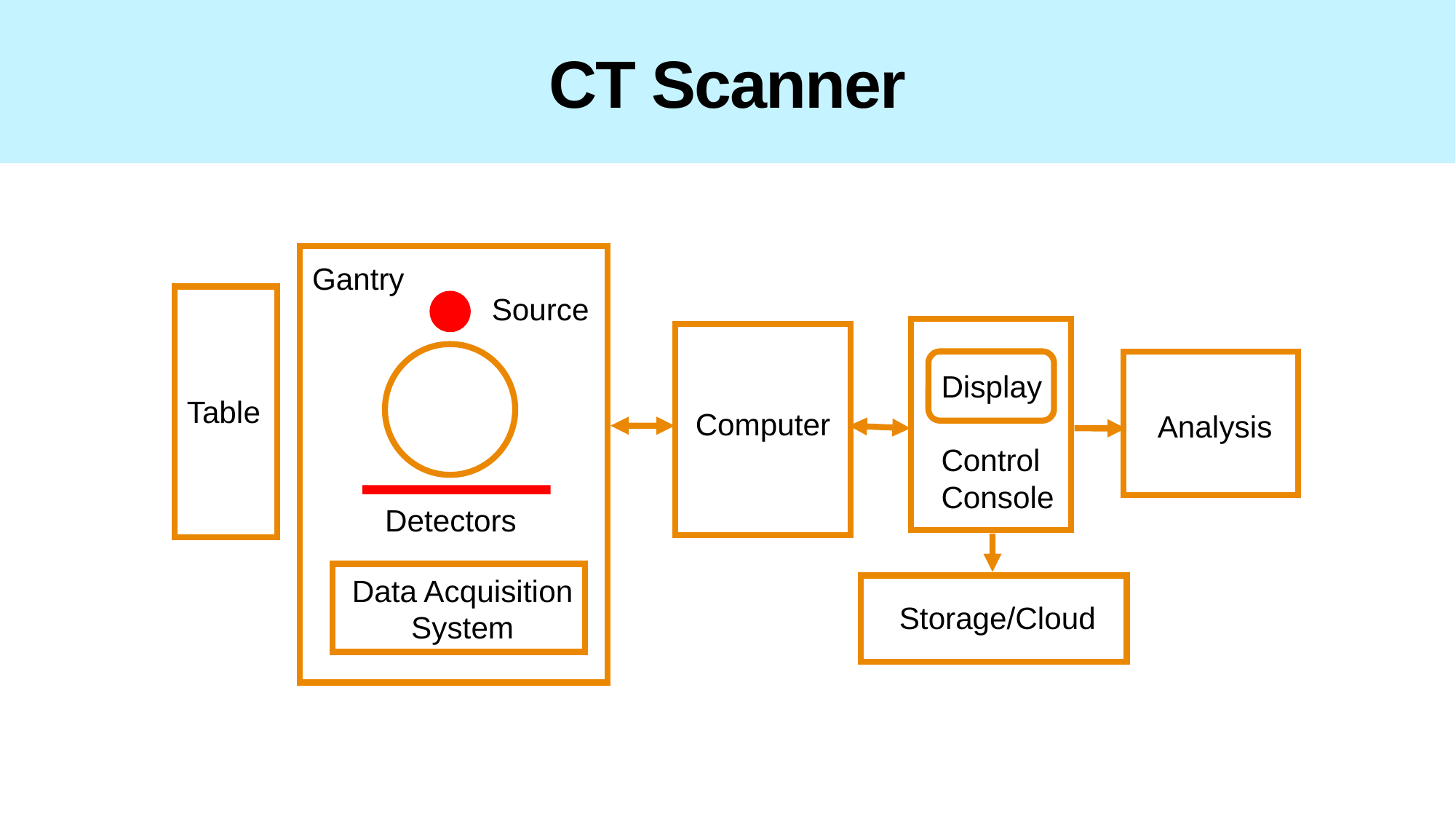

# CT Scanner

Gantry
Source

Display

Control
Console
Table
Computer
Analysis

Detectors

Data Acquisition
System

Storage/Cloud